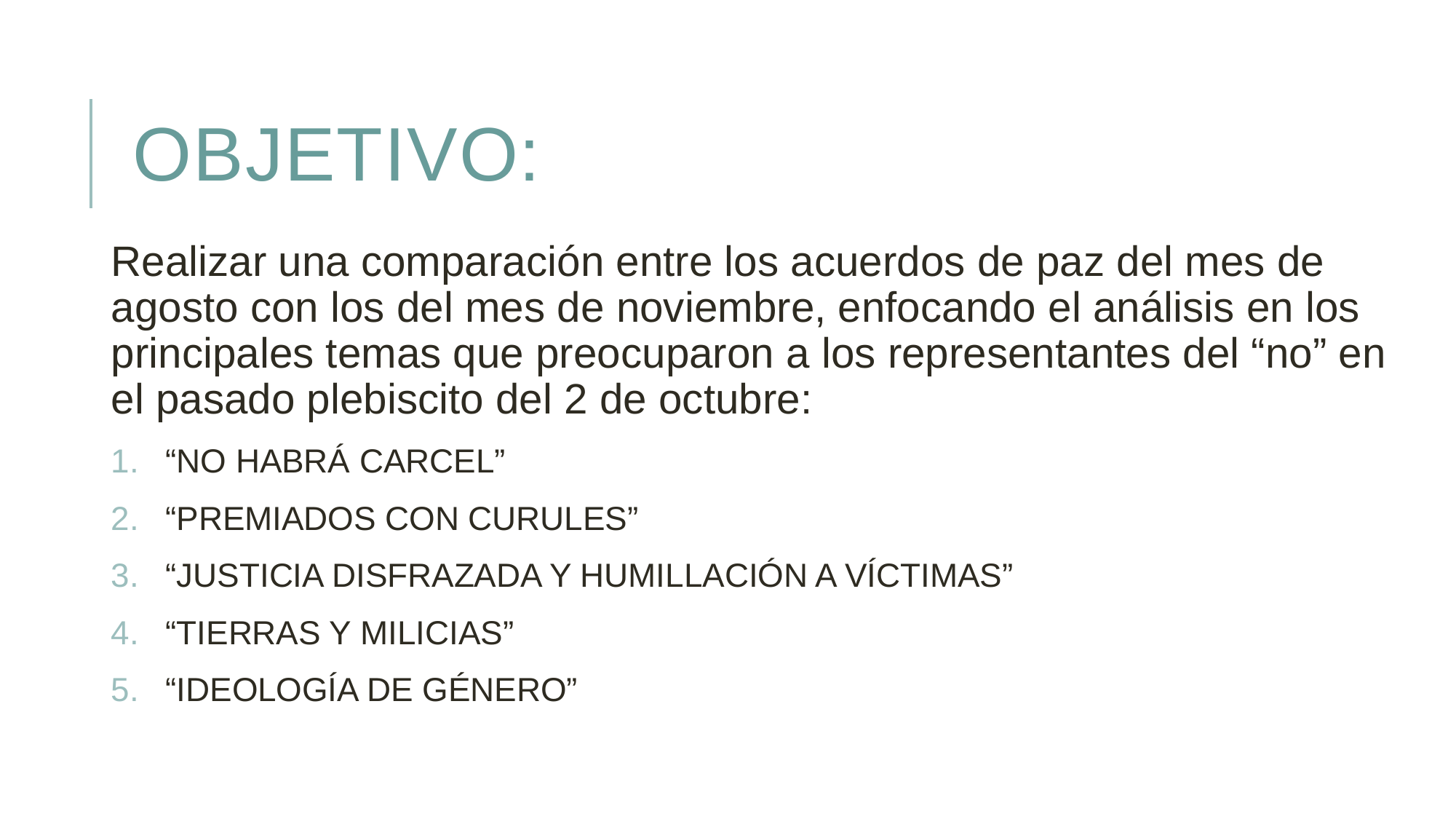

# OBJETIVO:
Realizar una comparación entre los acuerdos de paz del mes de agosto con los del mes de noviembre, enfocando el análisis en los principales temas que preocuparon a los representantes del “no” en el pasado plebiscito del 2 de octubre:
“NO HABRÁ CARCEL”
“PREMIADOS CON CURULES”
“JUSTICIA DISFRAZADA Y HUMILLACIÓN A VÍCTIMAS”
“TIERRAS Y MILICIAS”
“IDEOLOGÍA DE GÉNERO”